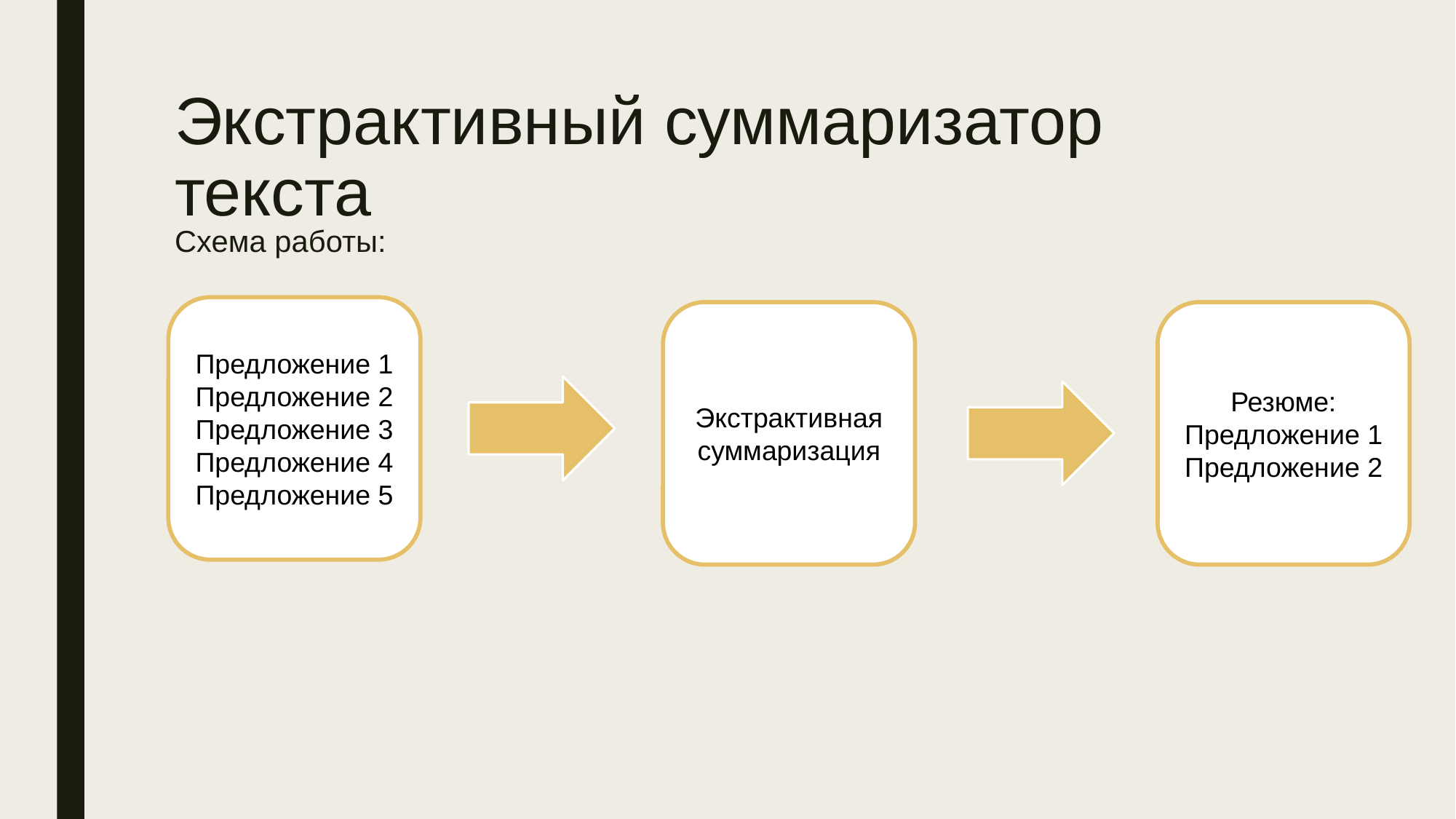

# Экстрактивный суммаризатор текста
Схема работы:
Предложение 1
Предложение 2
Предложение 3
Предложение 4
Предложение 5
Экстрактивная суммаризация
Резюме:
Предложение 1
Предложение 2